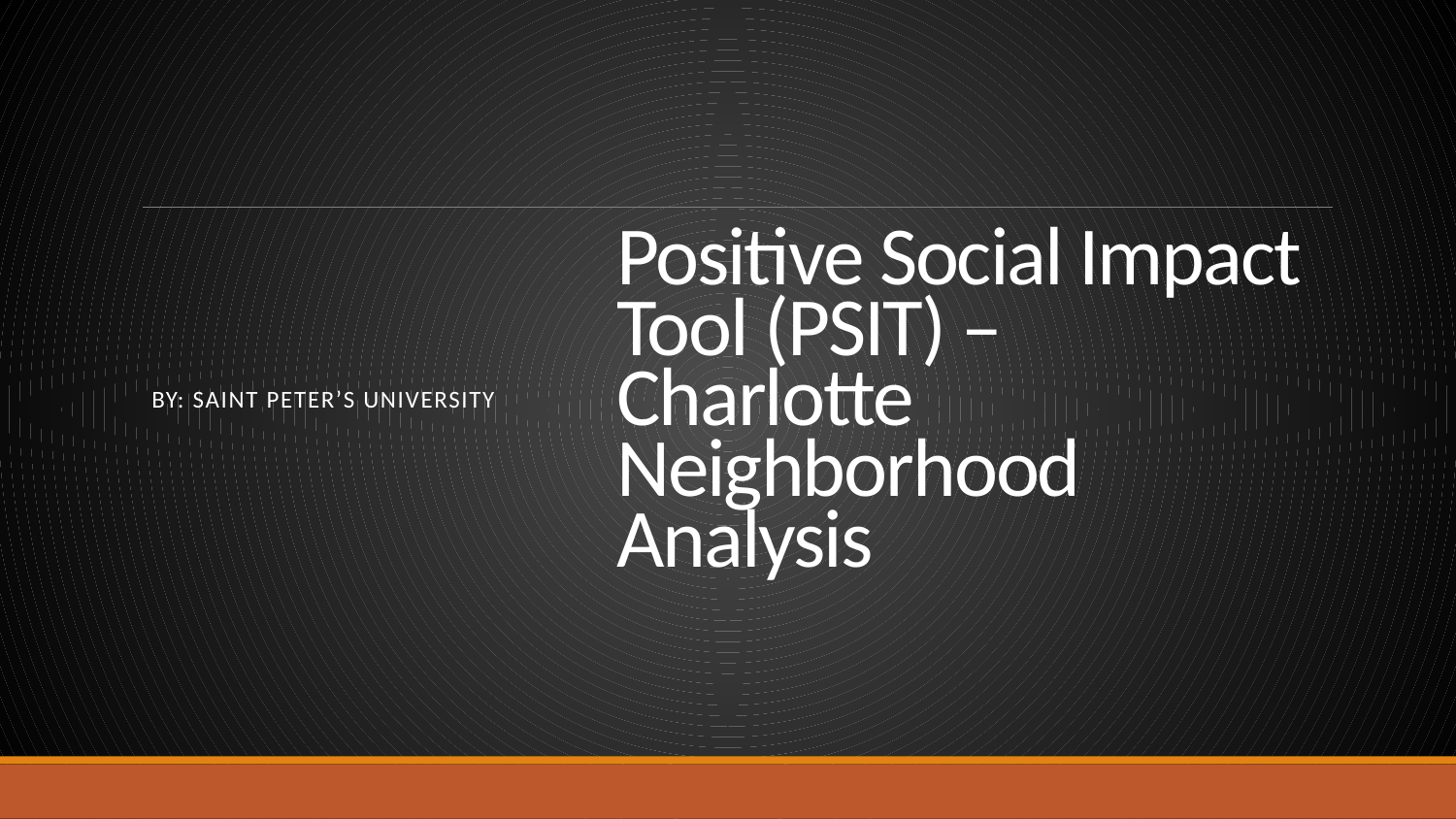

By: Saint Peter’s University
# Positive Social Impact Tool (PSIT) – Charlotte Neighborhood Analysis